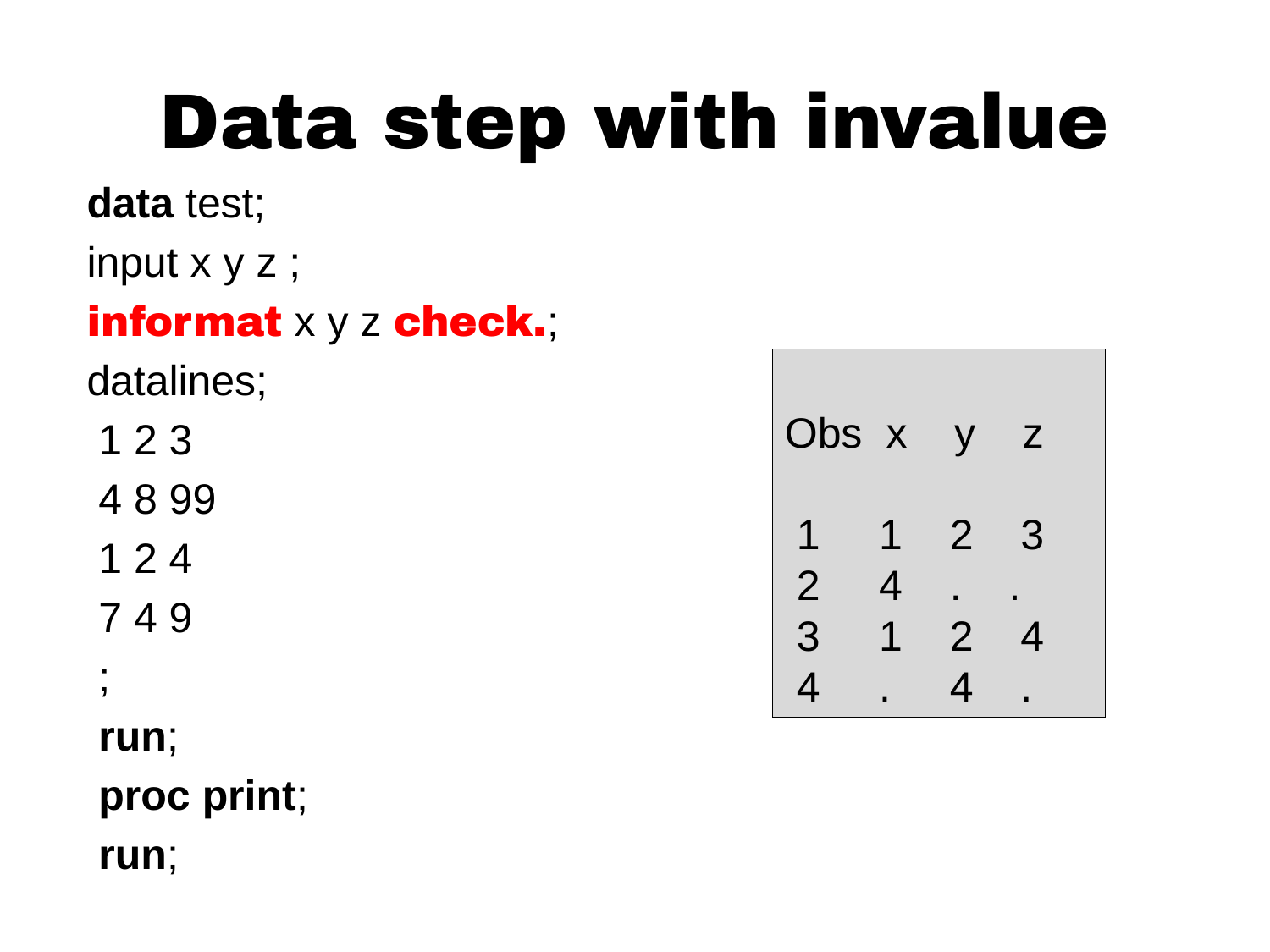

# Data step with invalue
data test;
input x y z ;
informat x y z check.;
datalines;
 1 2 3
 4 8 99
 1 2 4
 7 4 9
 ;
 run;
 proc print;
 run;

Obs  x    y    z

 1     1    2    3
 2     4    .    .
 3     1    2    4
 4     .     4    .